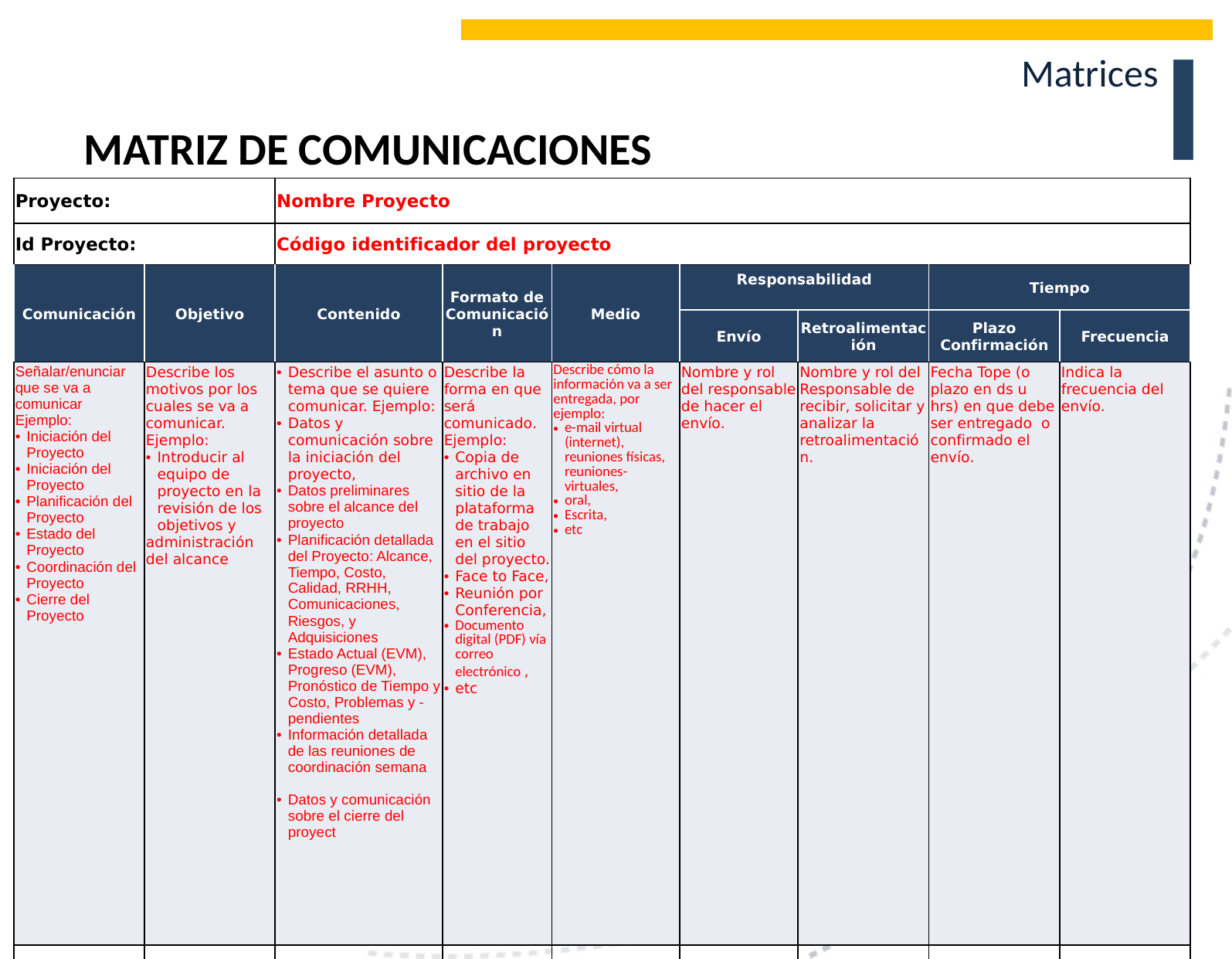

# Matrices
MATRIZ DE COMUNICACIONES
| Proyecto: |  | Nombre Proyecto |  |  |  |  |  |  |
| --- | --- | --- | --- | --- | --- | --- | --- | --- |
| Id Proyecto: |  | Código identificador del proyecto |  |  |  |  |  |  |
| Comunicación | Objetivo | Contenido | Formato de Comunicación | Medio | Responsabilidad |  | Tiempo |  |
|  |  |  |  |  | Envío | Retroalimentación | Plazo Confirmación | Frecuencia |
| Señalar/enunciar que se va a comunicar Ejemplo: Iniciación del Proyecto Iniciación del Proyecto Planificación del Proyecto Estado del Proyecto Coordinación del Proyecto Cierre del Proyecto | Describe los motivos por los cuales se va a comunicar. Ejemplo: Introducir al equipo de proyecto en la revisión de los objetivos y administración del alcance | Describe el asunto o tema que se quiere comunicar. Ejemplo: Datos y comunicación sobre la iniciación del proyecto, Datos preliminares sobre el alcance del proyecto Planificación detallada del Proyecto: Alcance, Tiempo, Costo, Calidad, RRHH, Comunicaciones, Riesgos, y Adquisiciones Estado Actual (EVM), Progreso (EVM), Pronóstico de Tiempo y Costo, Problemas y -pendientes Información detallada de las reuniones de coordinación semana Datos y comunicación sobre el cierre del proyect | Describe la forma en que será comunicado. Ejemplo: Copia de archivo en sitio de la plataforma de trabajo en el sitio del proyecto. Face to Face, Reunión por Conferencia, Documento digital (PDF) vía correo electrónico , etc | Describe cómo la información va a ser entregada, por ejemplo: e-mail virtual (internet), reuniones físicas, reuniones-virtuales, oral, Escrita, etc | Nombre y rol del responsable de hacer el envío. | Nombre y rol del Responsable de recibir, solicitar y analizar la retroalimentación. | Fecha Tope (o plazo en ds u hrs) en que debe ser entregado o confirmado el envío. | Indica la frecuencia del envío. |
|  |  |  |  |  |  |  |  |  |
|  |  |  |  |  |  |  |  |  |
|  |  |  |  |  |  |  |  |  |